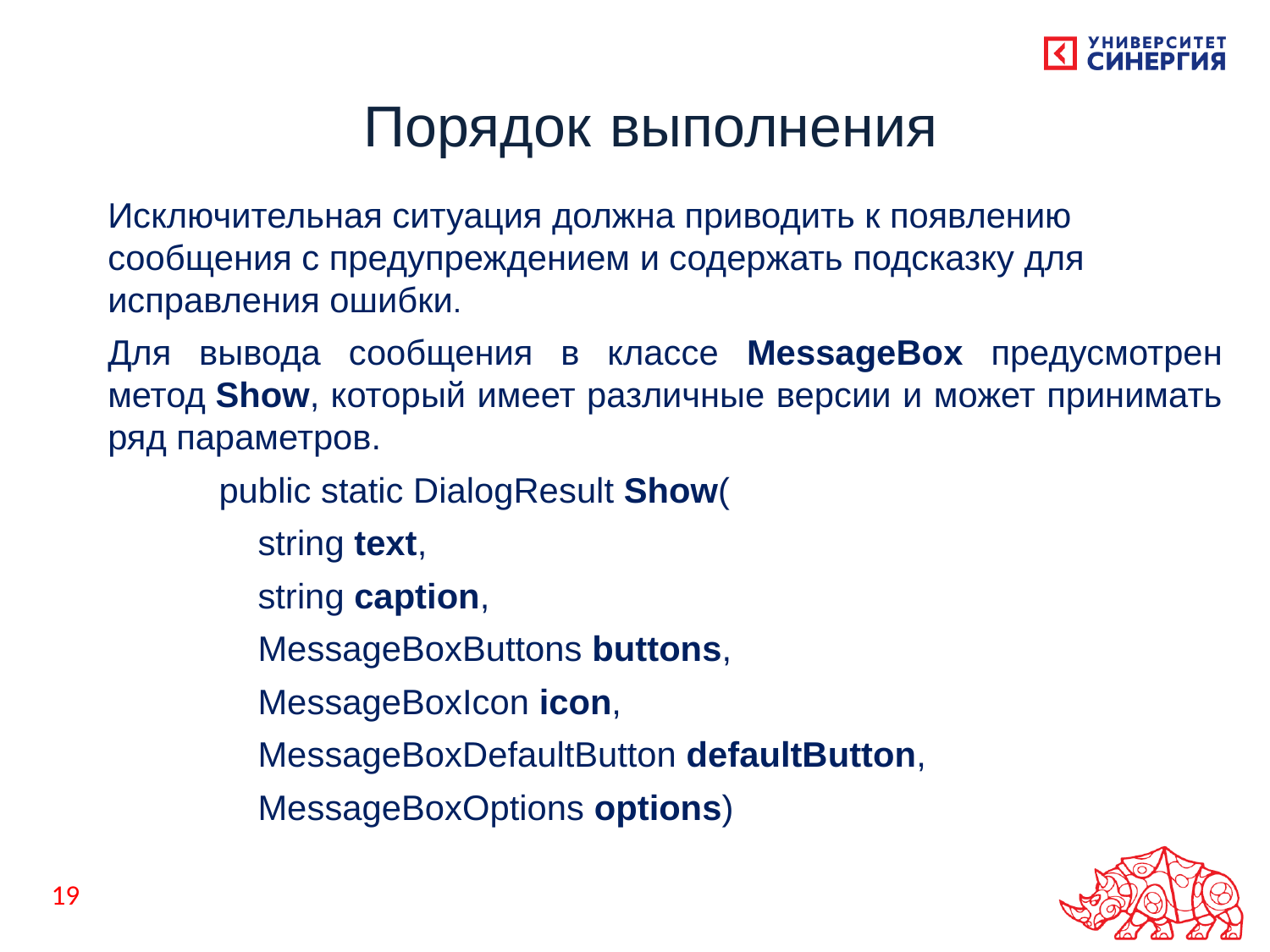

# Порядок выполнения
Исключительная ситуация должна приводить к появлению сообщения с предупреждением и содержать подсказку для исправления ошибки.
Для вывода сообщения в классе MessageBox предусмотрен метод Show, который имеет различные версии и может принимать ряд параметров.
public static DialogResult Show(
    string text,
    string caption,
    MessageBoxButtons buttons,
    MessageBoxIcon icon,
    MessageBoxDefaultButton defaultButton,
    MessageBoxOptions options)

19